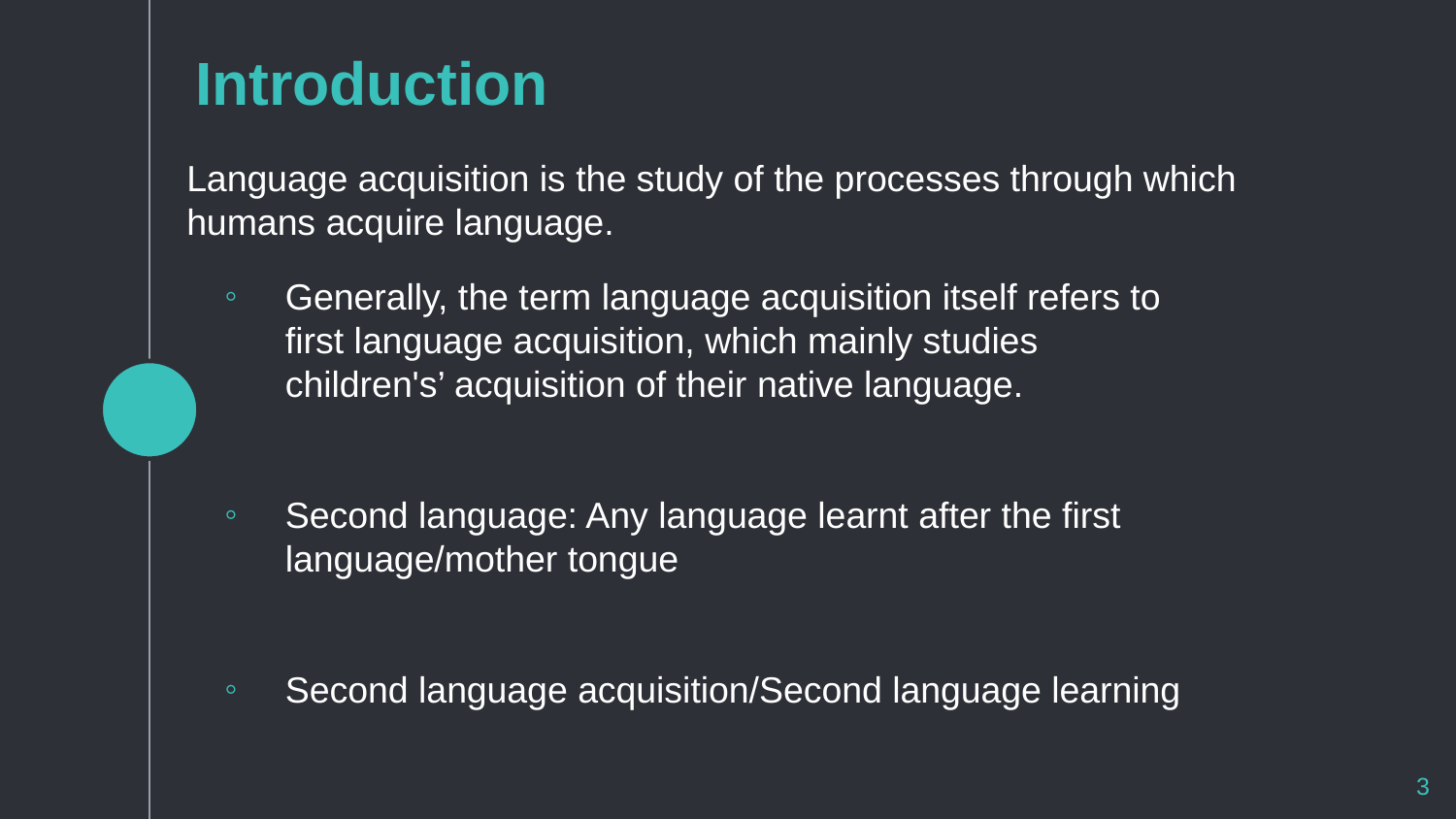

# Introduction
Language acquisition is the study of the processes through which humans acquire language.
Generally, the term language acquisition itself refers to first language acquisition, which mainly studies children's’ acquisition of their native language.

Second language: Any language learnt after the first language/mother tongue

Second language acquisition/Second language learning

3